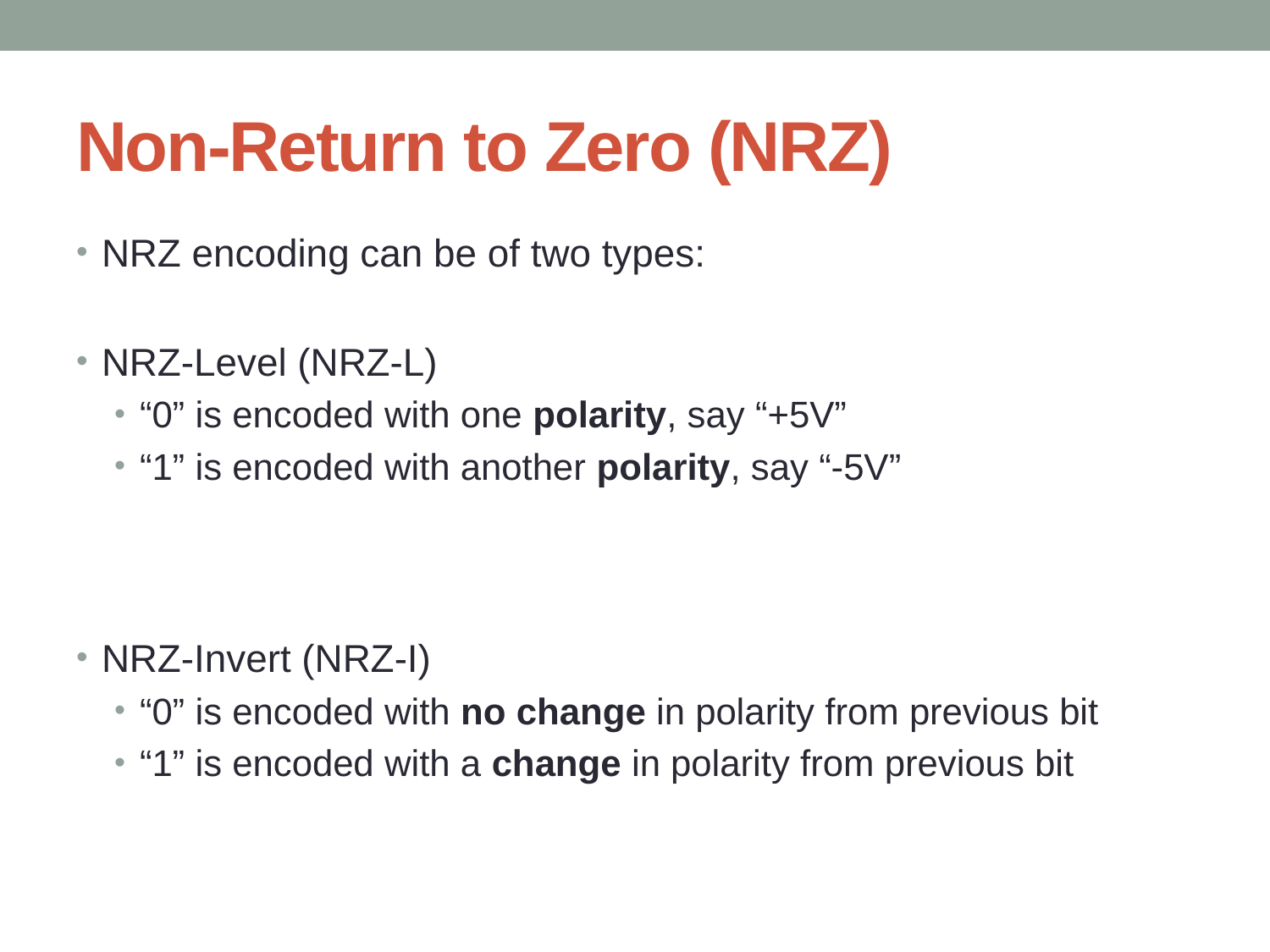

# Non-Return to Zero (NRZ)
NRZ encoding can be of two types:

NRZ-Level (NRZ-L)
“0” is encoded with one polarity, say “+5V”
“1” is encoded with another polarity, say “-5V”

NRZ-Invert (NRZ-I)
“0” is encoded with no change in polarity from previous bit
“1” is encoded with a change in polarity from previous bit